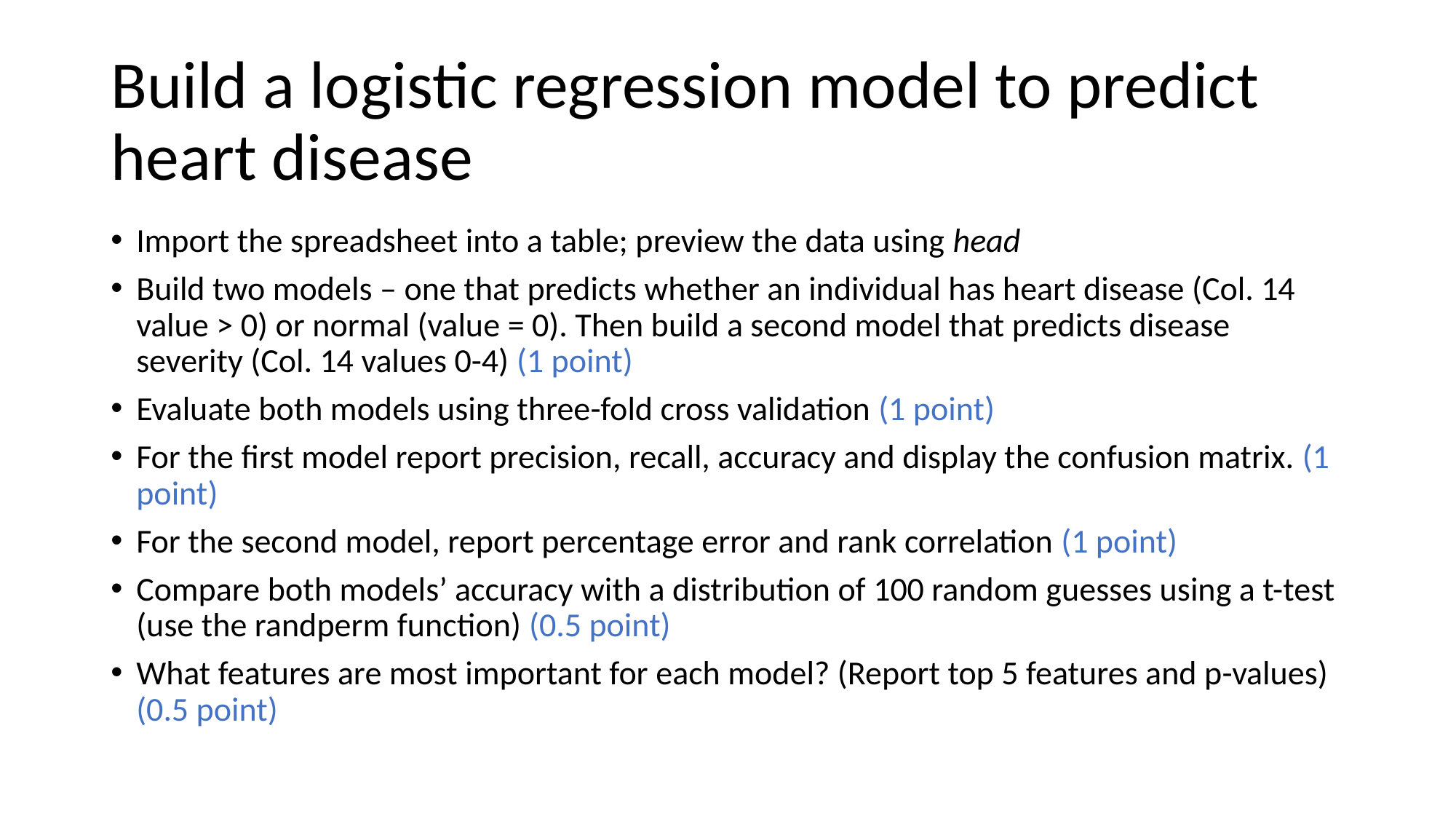

# Build a logistic regression model to predict heart disease
Import the spreadsheet into a table; preview the data using head
Build two models – one that predicts whether an individual has heart disease (Col. 14 value > 0) or normal (value = 0). Then build a second model that predicts disease severity (Col. 14 values 0-4) (1 point)
Evaluate both models using three-fold cross validation (1 point)
For the first model report precision, recall, accuracy and display the confusion matrix. (1 point)
For the second model, report percentage error and rank correlation (1 point)
Compare both models’ accuracy with a distribution of 100 random guesses using a t-test (use the randperm function) (0.5 point)
What features are most important for each model? (Report top 5 features and p-values) (0.5 point)